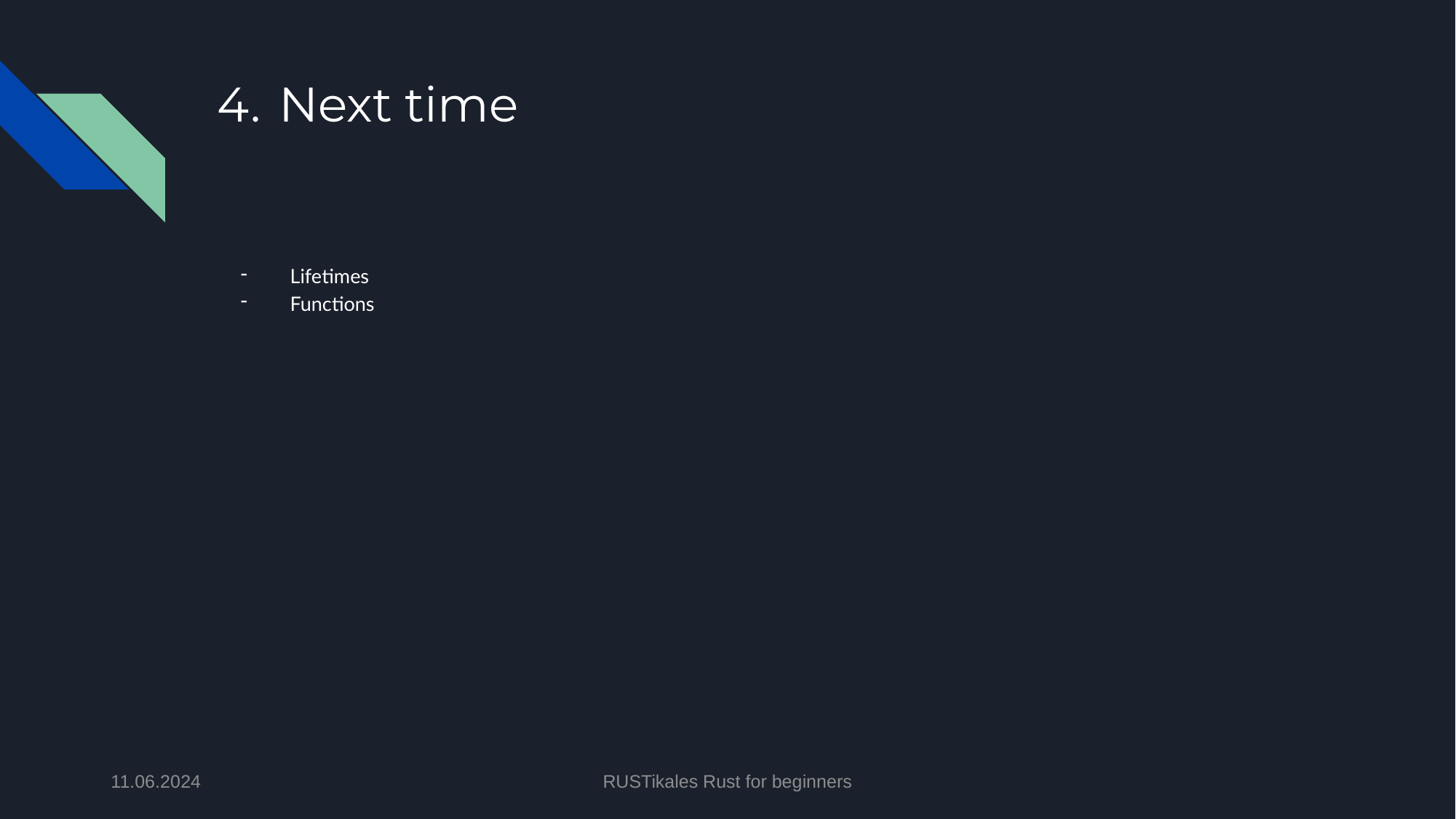

# Next time
Lifetimes
Functions
11.06.2024
RUSTikales Rust for beginners